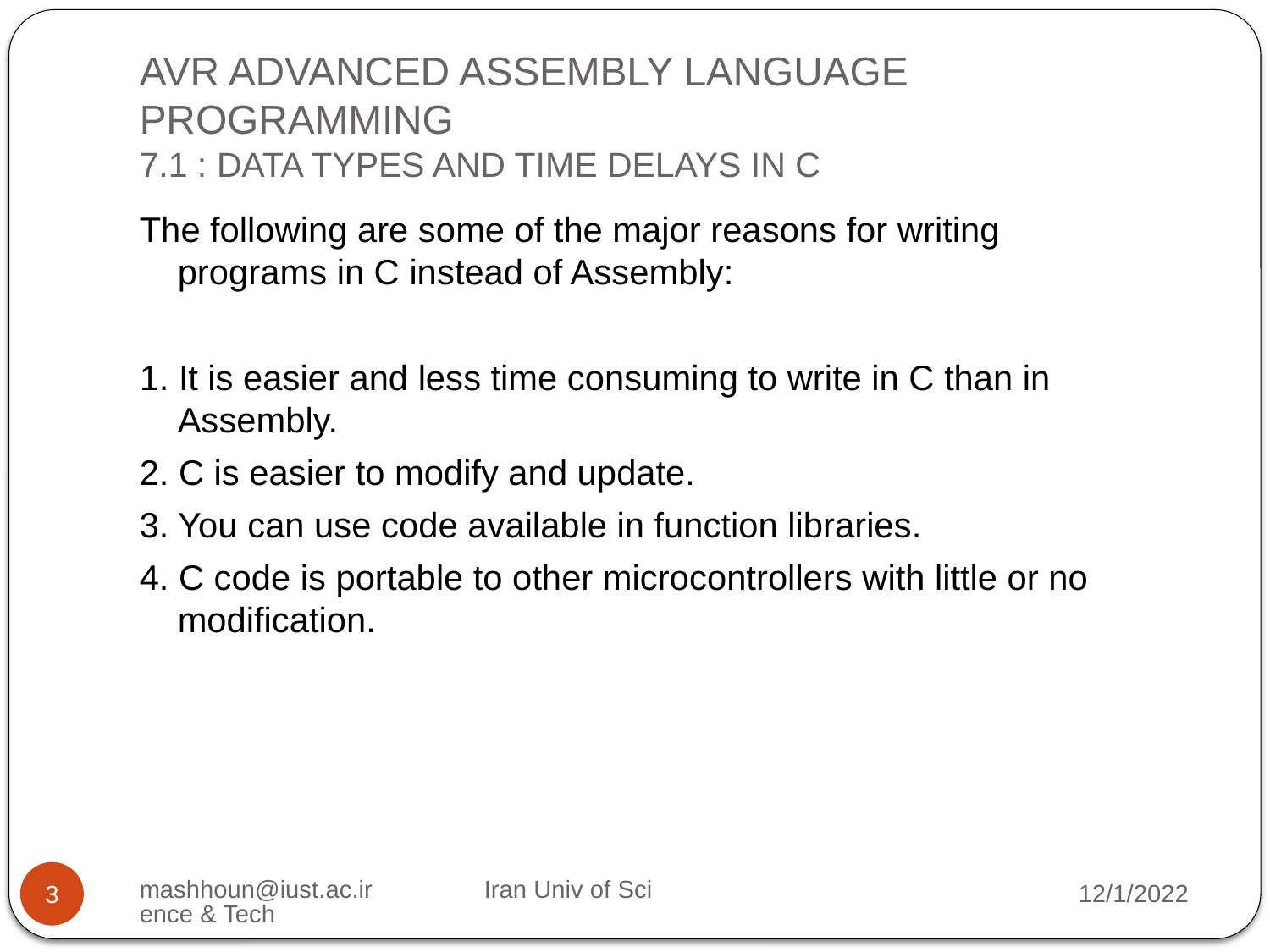

# AVR ADVANCED ASSEMBLY LANGUAGE PROGRAMMING 7.1 : DATA TYPES AND TIME DELAYS IN C
The following are some of the major reasons for writing programs in C instead of Assembly:

1. It is easier and less time consuming to write in C than in Assembly.
2. C is easier to modify and update.
3. You can use code available in function libraries.
4. C code is portable to other microcontrollers with little or no modification.

mashhoun@iust.ac.ir                Iran Univ of Science & Tech
12/1/2022
3